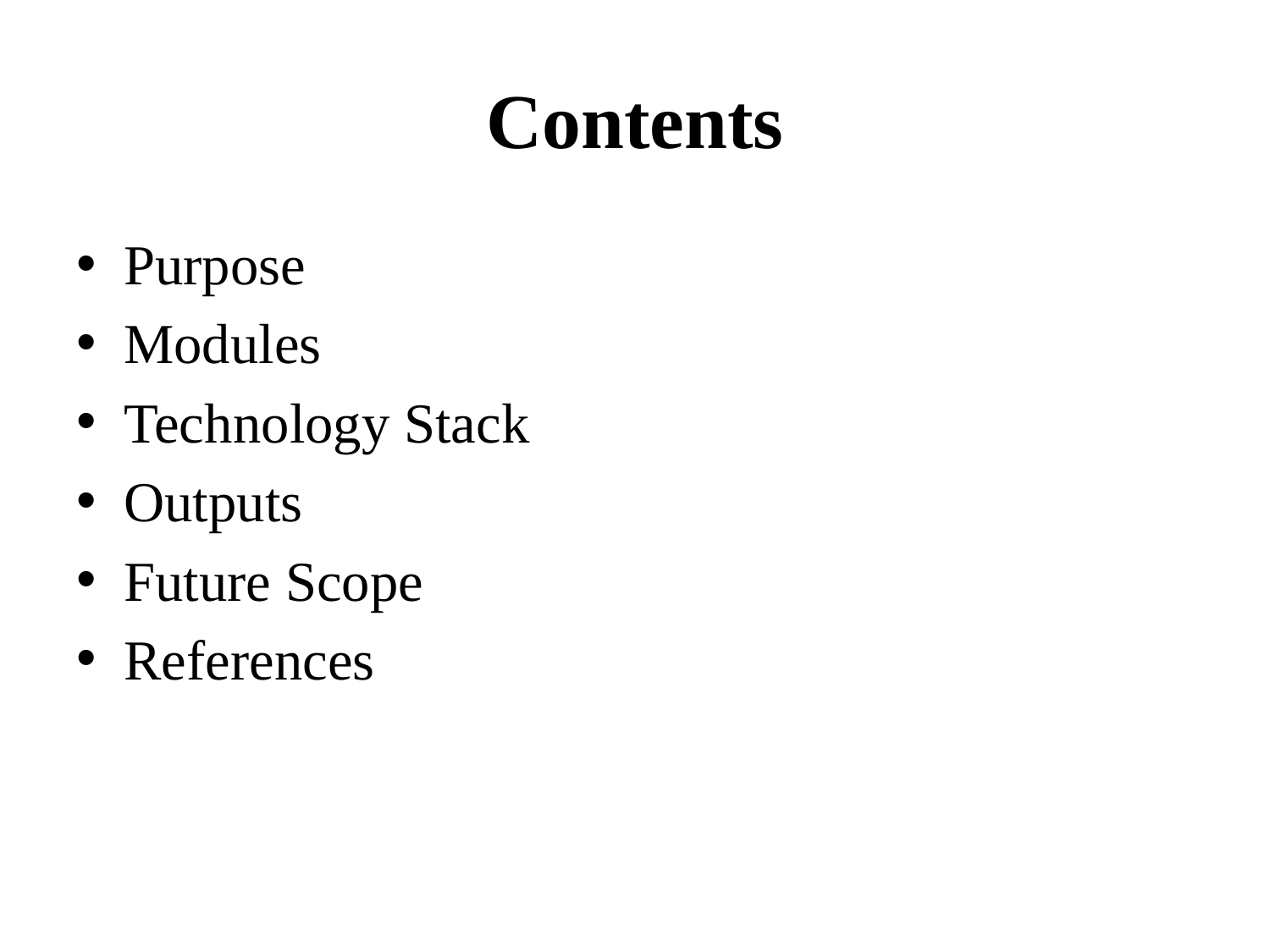

# Contents
Purpose
Modules
Technology Stack
Outputs
Future Scope
References